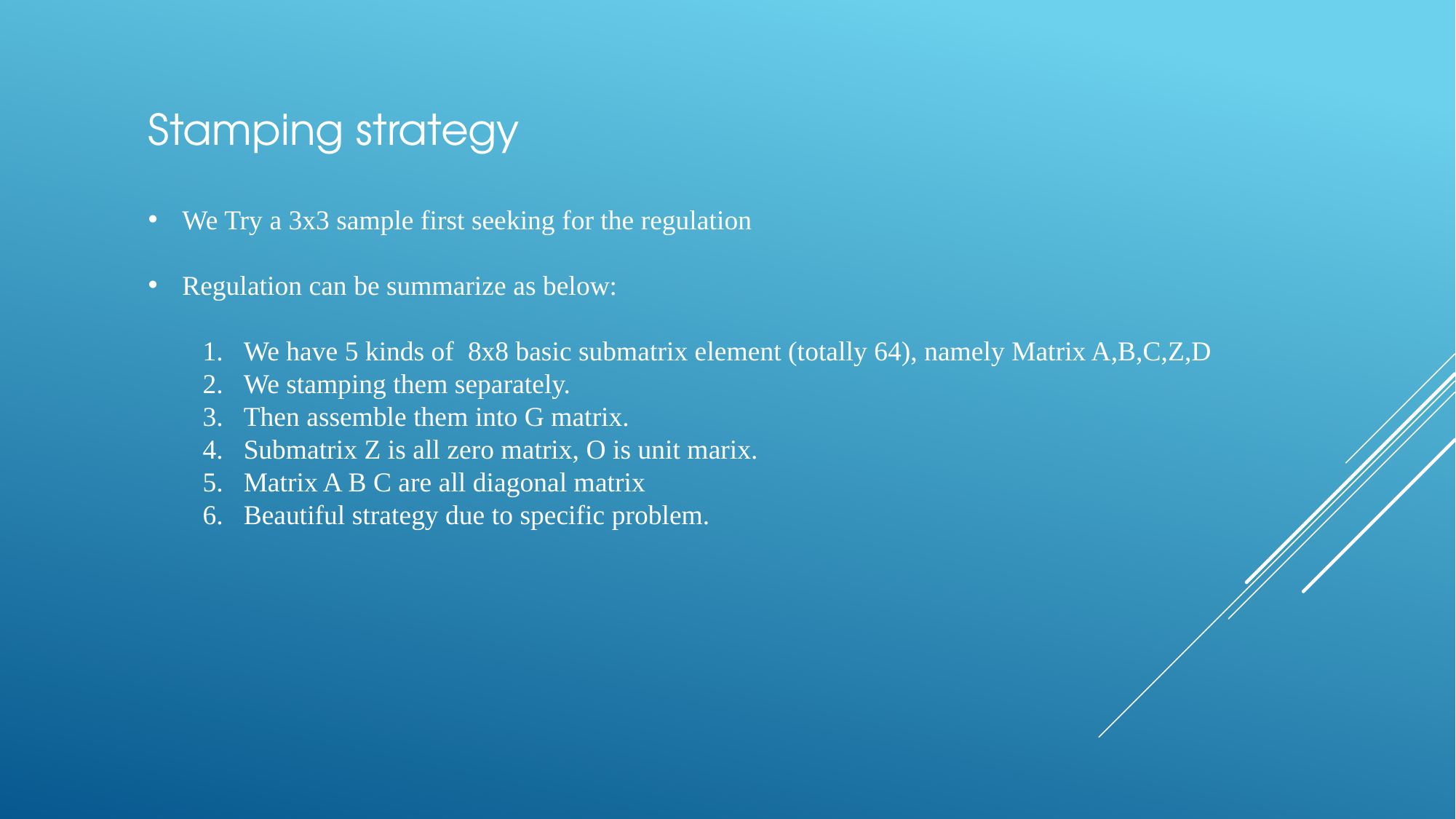

Stamping strategy
We Try a 3x3 sample first seeking for the regulation

Regulation can be summarize as below:

We have 5 kinds of  8x8 basic submatrix element (totally 64), namely Matrix A,B,C,Z,D
We stamping them separately.
Then assemble them into G matrix.
Submatrix Z is all zero matrix, O is unit marix.
Matrix A B C are all diagonal matrix
Beautiful strategy due to specific problem.